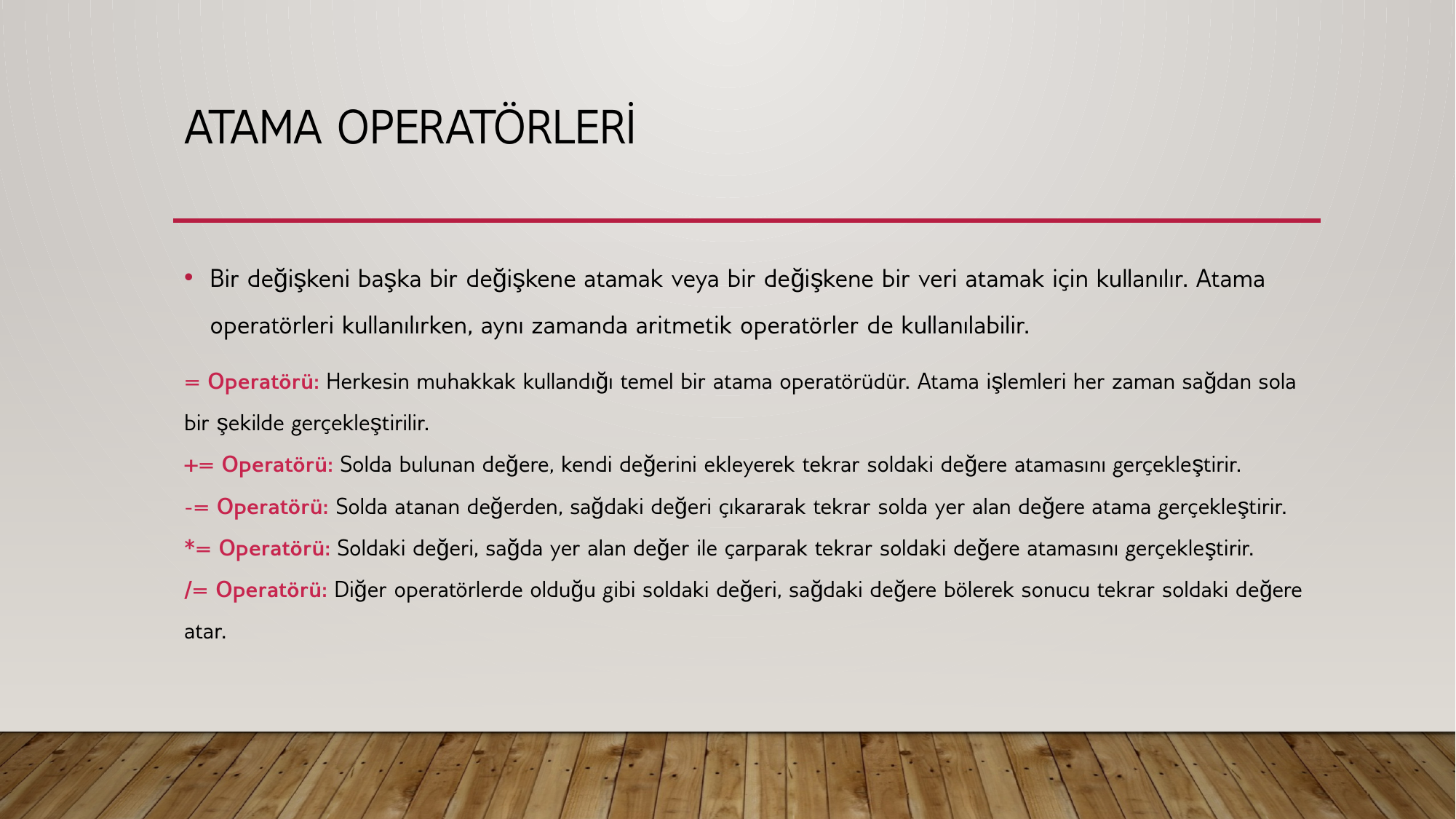

34
# Atama Operatörlerİ
Bir değişkeni başka bir değişkene atamak veya bir değişkene bir veri atamak için kullanılır. Atama operatörleri kullanılırken, aynı zamanda aritmetik operatörler de kullanılabilir.
= Operatörü: Herkesin muhakkak kullandığı temel bir atama operatörüdür. Atama işlemleri her zaman sağdan sola bir şekilde gerçekleştirilir.
+= Operatörü: Solda bulunan değere, kendi değerini ekleyerek tekrar soldaki değere atamasını gerçekleştirir.
-= Operatörü: Solda atanan değerden, sağdaki değeri çıkararak tekrar solda yer alan değere atama gerçekleştirir.
*= Operatörü: Soldaki değeri, sağda yer alan değer ile çarparak tekrar soldaki değere atamasını gerçekleştirir.
/= Operatörü: Diğer operatörlerde olduğu gibi soldaki değeri, sağdaki değere bölerek sonucu tekrar soldaki değere atar.